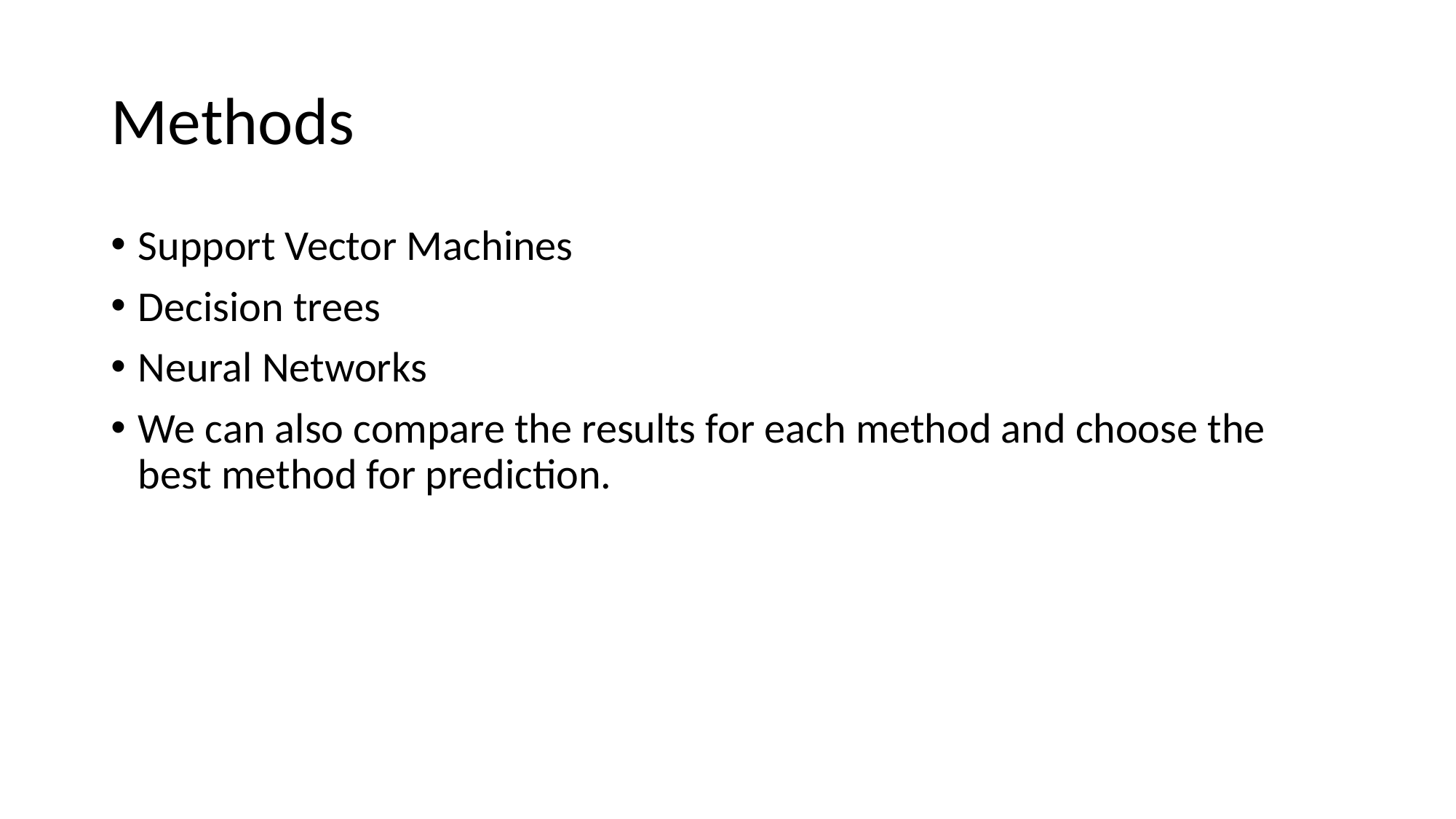

# Methods
Support Vector Machines
Decision trees
Neural Networks
We can also compare the results for each method and choose the best method for prediction.